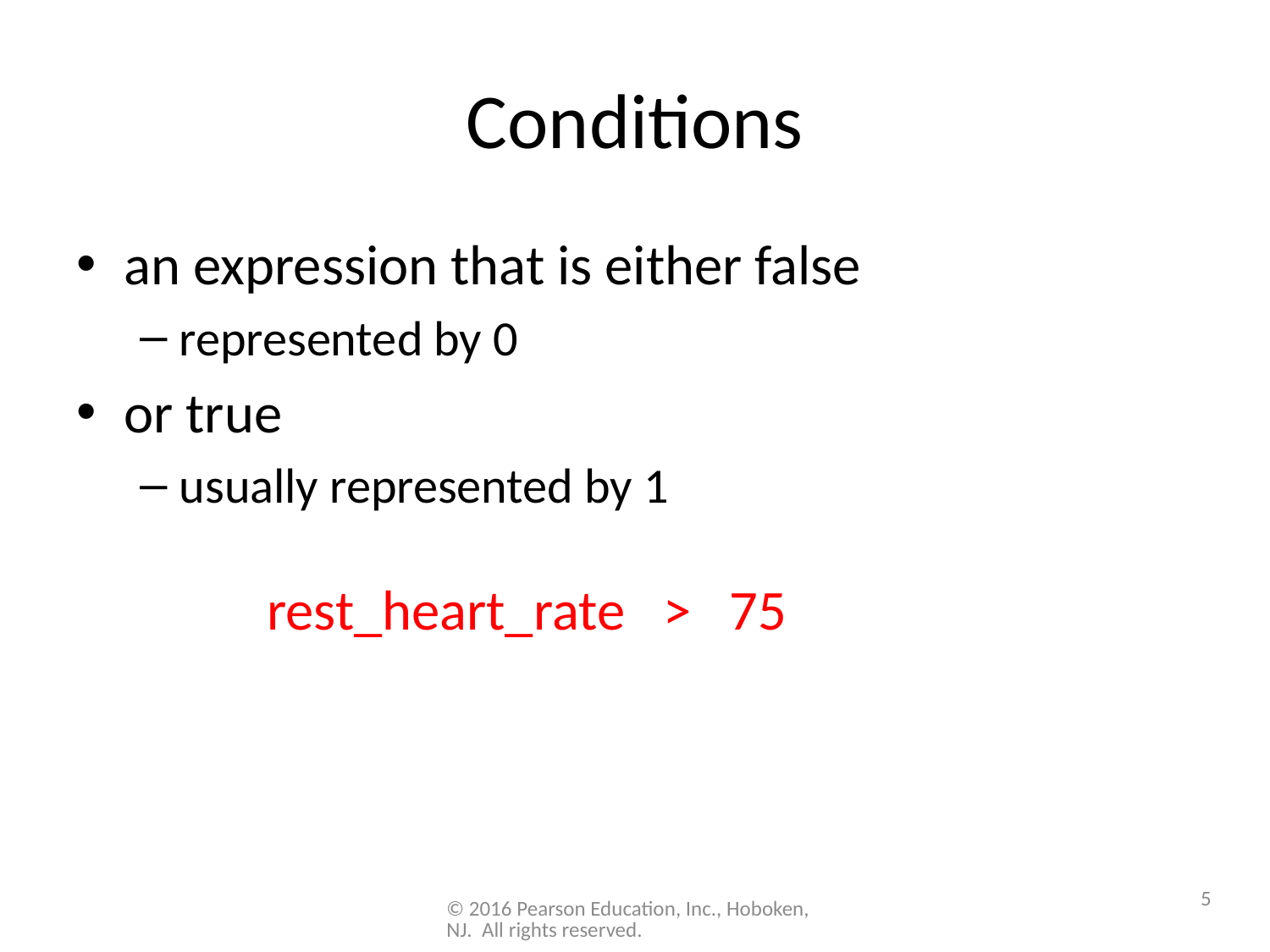

# Conditions
an expression that is either false
represented by 0
or true
usually represented by 1

rest_heart_rate   >   75
5
© 2016 Pearson Education, Inc., Hoboken, NJ.  All rights reserved.